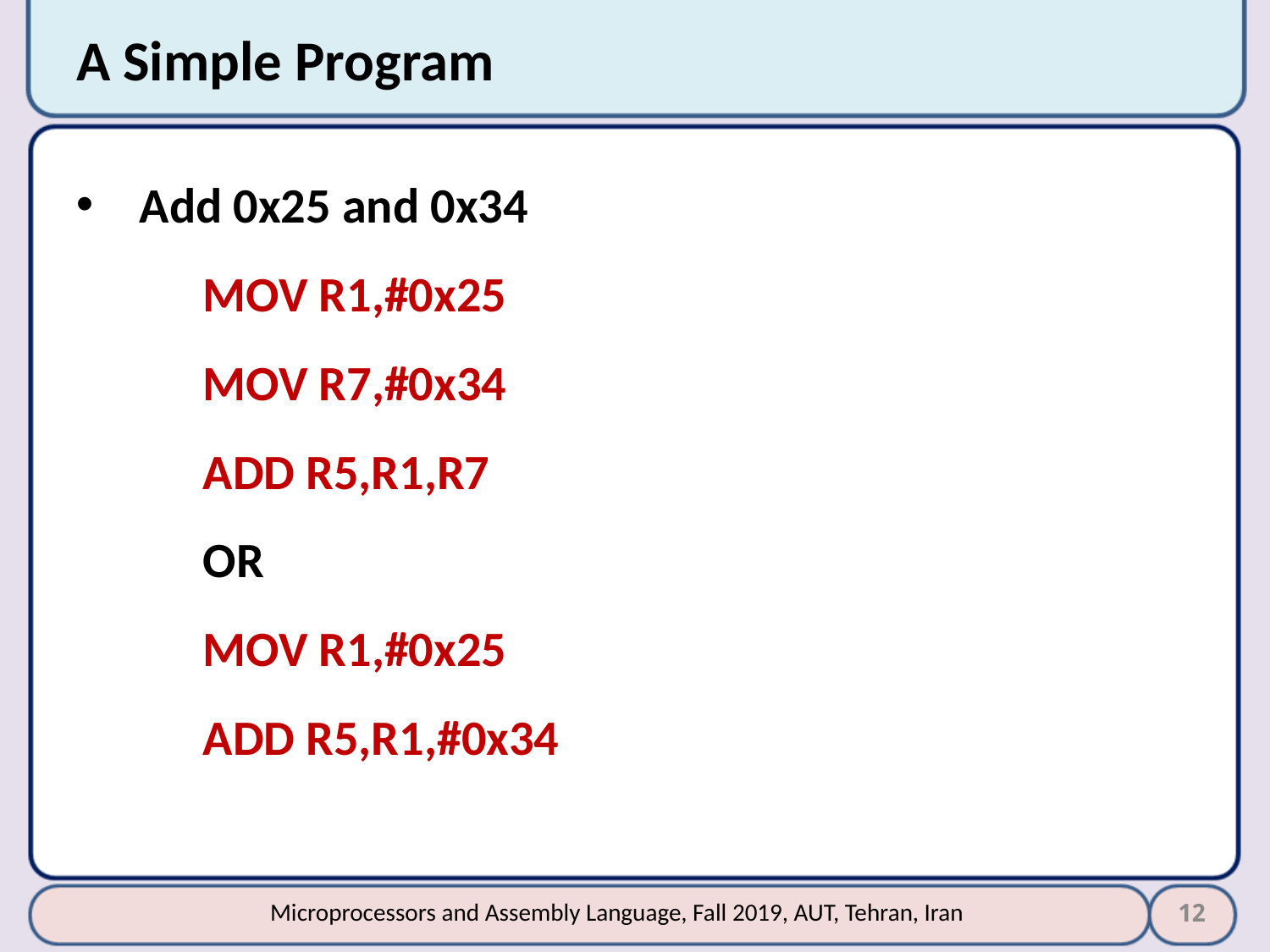

# A Simple Program
Add 0x25 and 0x34
	MOV R1,#0x25
	MOV R7,#0x34
	ADD R5,R1,R7
	OR
	MOV R1,#0x25
	ADD R5,R1,#0x34

12
Microprocessors and Assembly Language, Fall 2019, AUT, Tehran, Iran